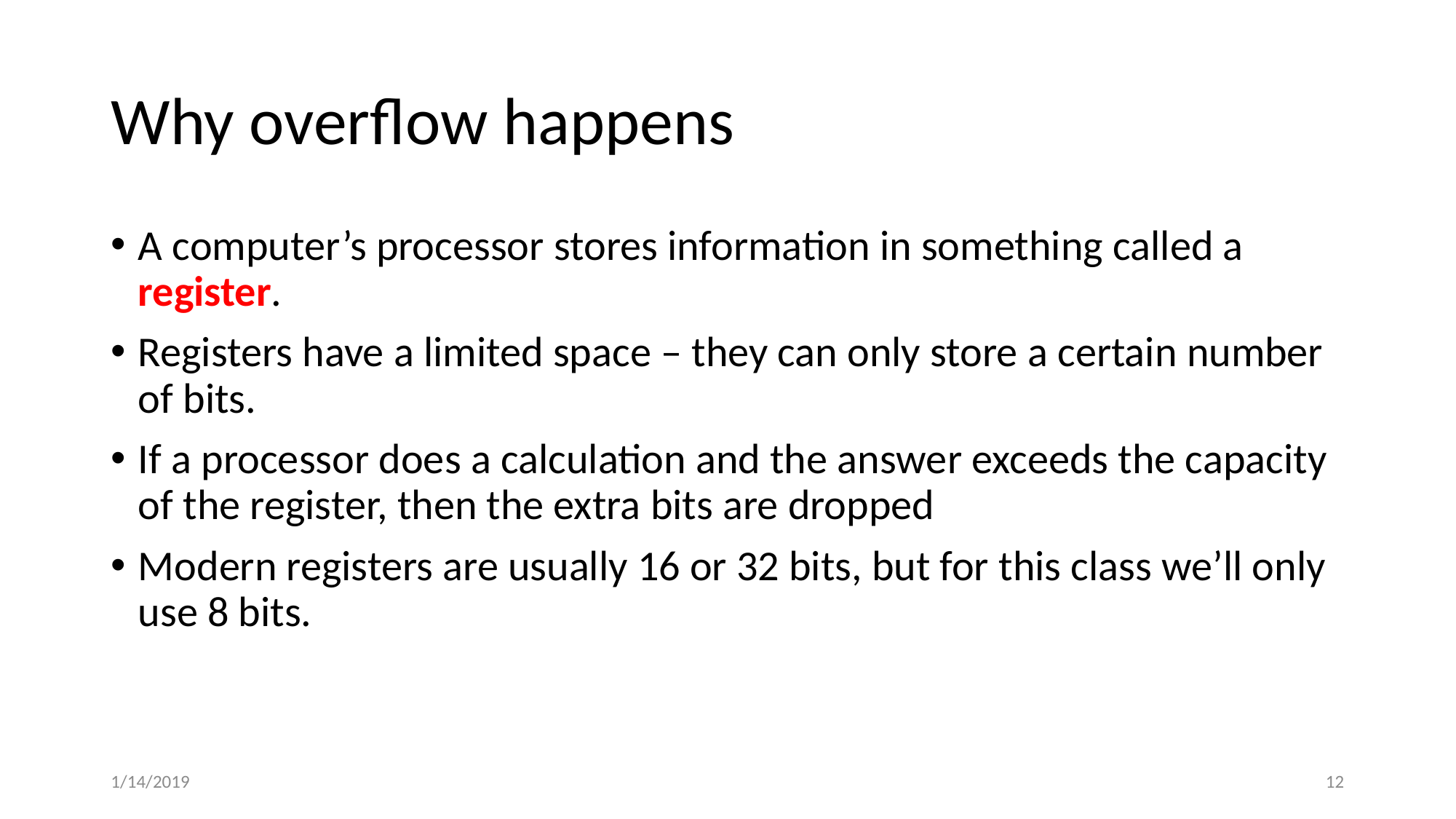

# Why overflow happens
A computer’s processor stores information in something called a register.
Registers have a limited space – they can only store a certain number of bits.
If a processor does a calculation and the answer exceeds the capacity of the register, then the extra bits are dropped
Modern registers are usually 16 or 32 bits, but for this class we’ll only use 8 bits.
1/14/2019
12